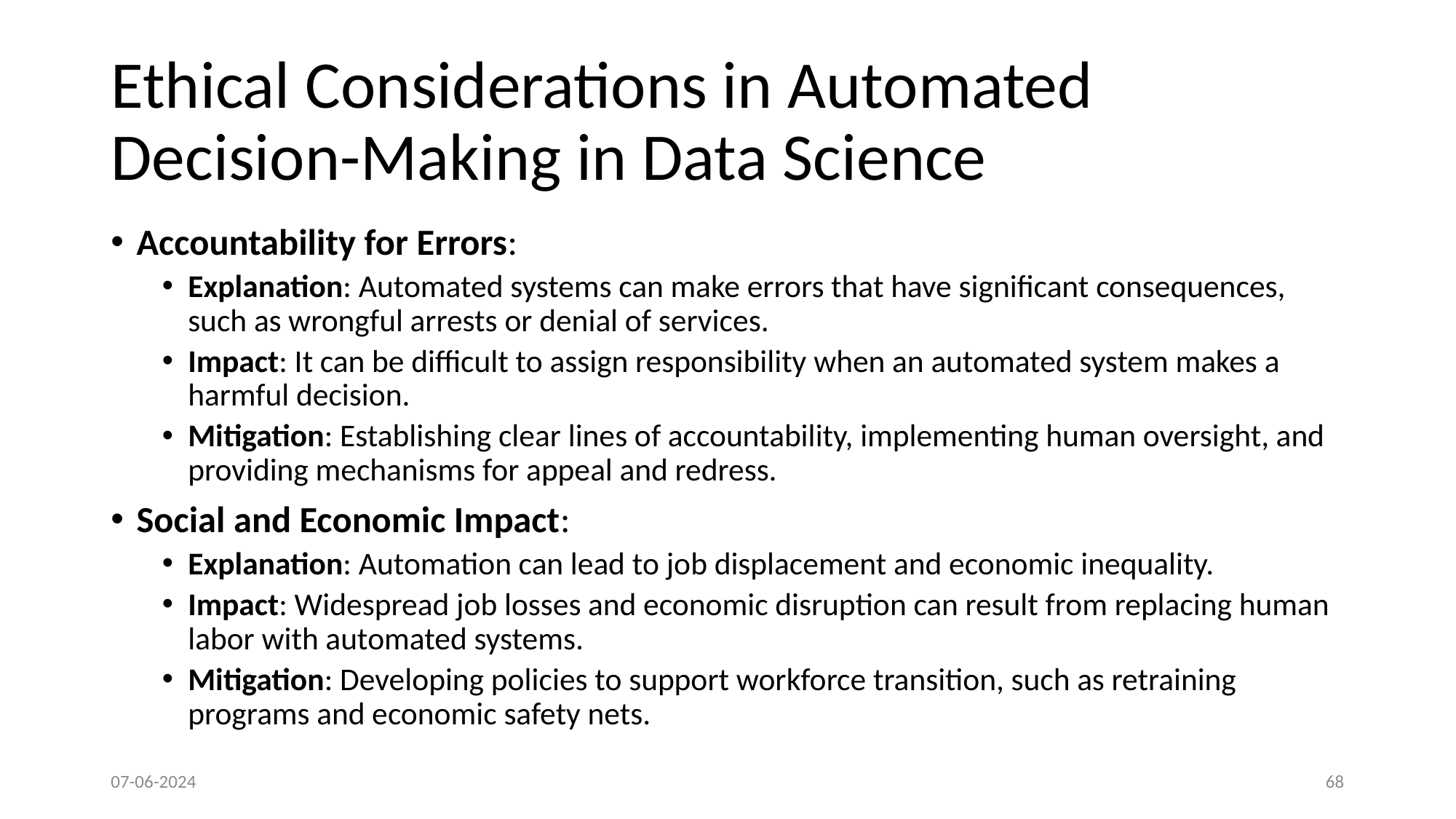

# Ethical Considerations in Automated Decision-Making in Data Science
Accountability for Errors:
Explanation: Automated systems can make errors that have significant consequences, such as wrongful arrests or denial of services.
Impact: It can be difficult to assign responsibility when an automated system makes a harmful decision.
Mitigation: Establishing clear lines of accountability, implementing human oversight, and providing mechanisms for appeal and redress.
Social and Economic Impact:
Explanation: Automation can lead to job displacement and economic inequality.
Impact: Widespread job losses and economic disruption can result from replacing human labor with automated systems.
Mitigation: Developing policies to support workforce transition, such as retraining programs and economic safety nets.

07-06-2024
68